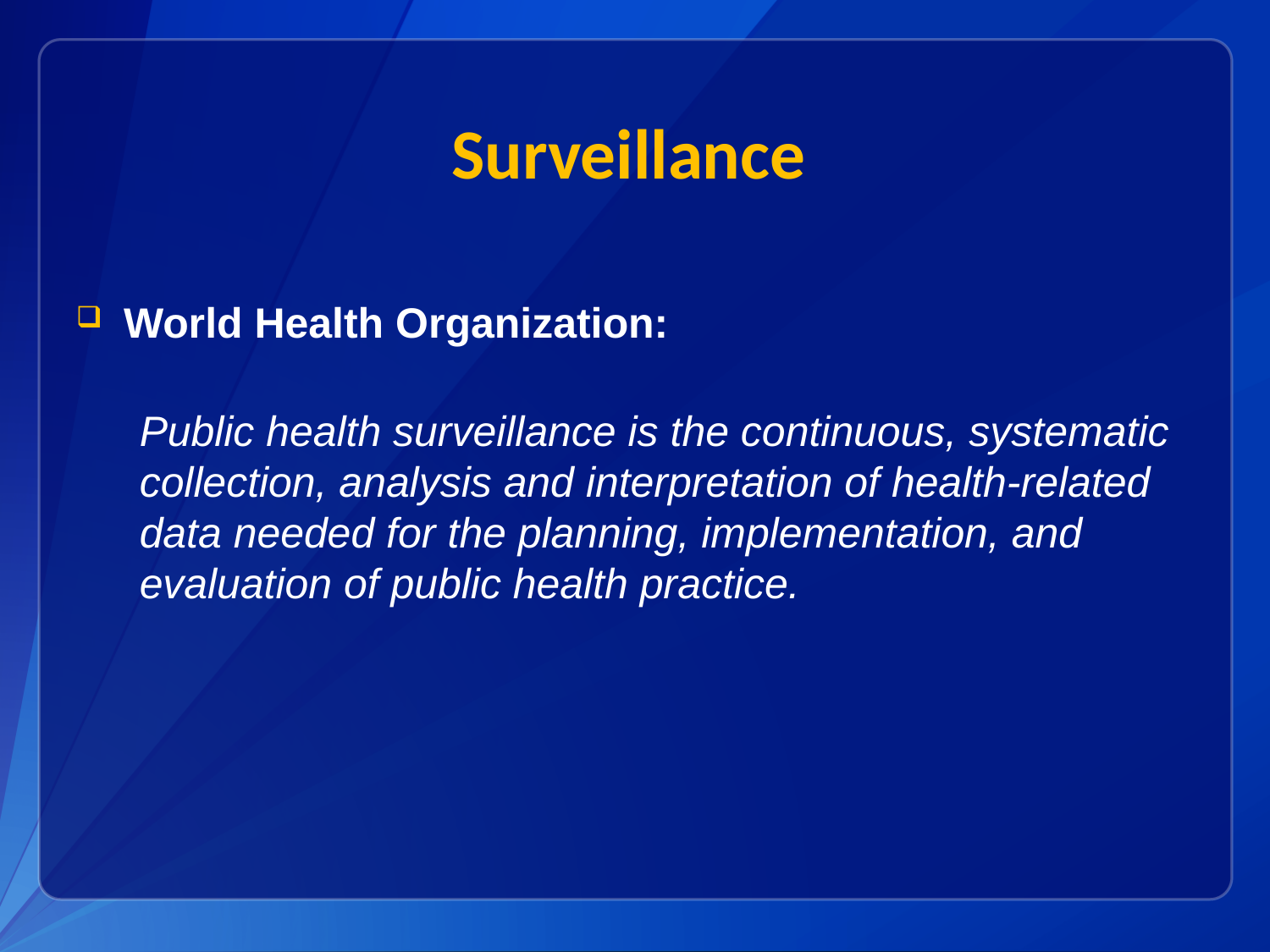

# Surveillance

World Health Organization:

Public health surveillance is the continuous, systematic collection, analysis and interpretation of health-related data needed for the planning, implementation, and evaluation of public health practice.